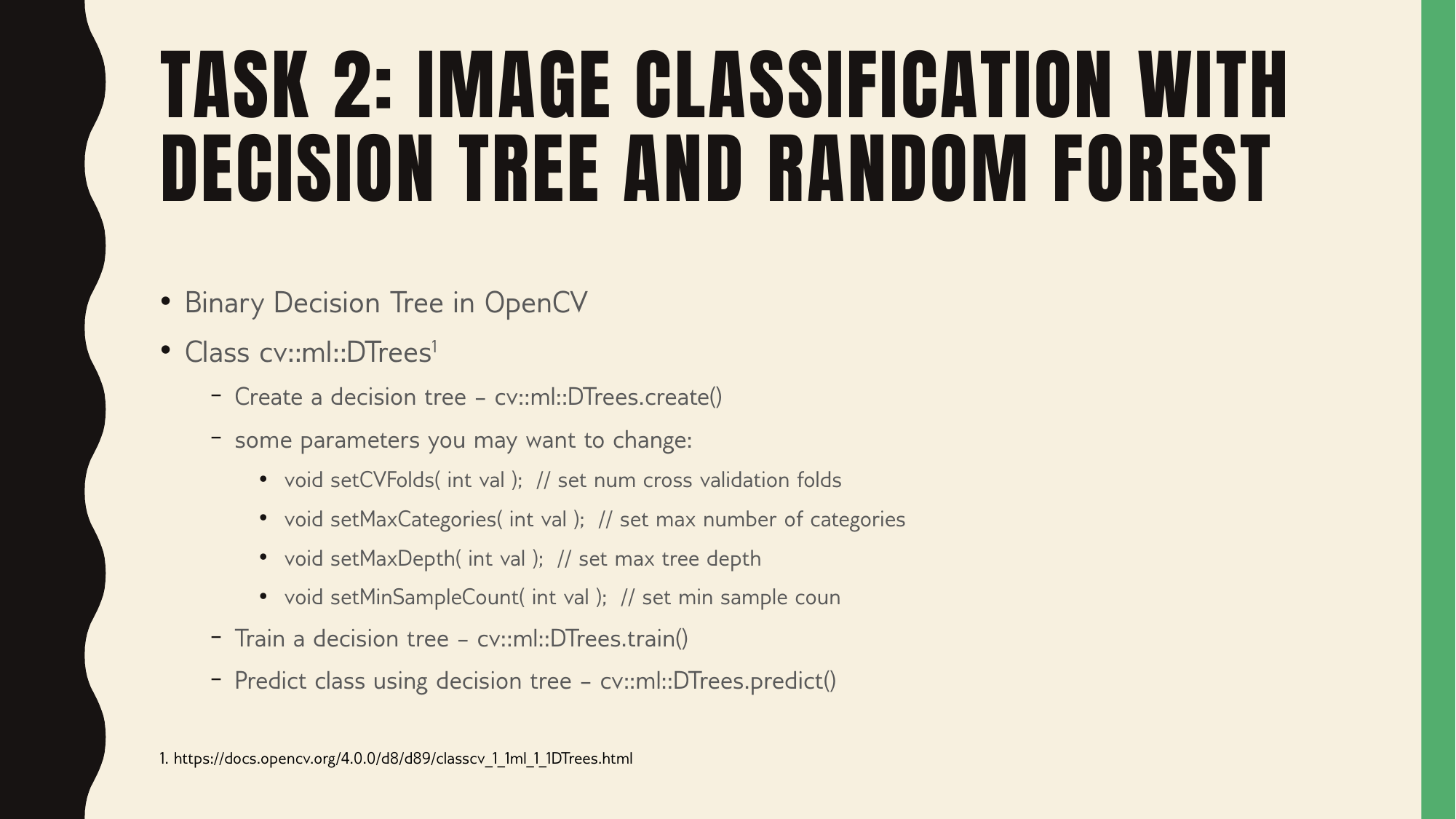

# Task 2: Image Classification with Decision Tree and Random Forest
Binary Decision Tree in OpenCV
Class cv::ml::DTrees1
Create a decision tree – cv::ml::DTrees.create()
some parameters you may want to change:
void setCVFolds( int val );  // set num cross validation folds
void setMaxCategories( int val );  // set max number of categories
void setMaxDepth( int val );  // set max tree depth
void setMinSampleCount( int val );  // set min sample coun
Train a decision tree – cv::ml::DTrees.train()
Predict class using decision tree – cv::ml::DTrees.predict()
1. https://docs.opencv.org/4.0.0/d8/d89/classcv_1_1ml_1_1DTrees.html